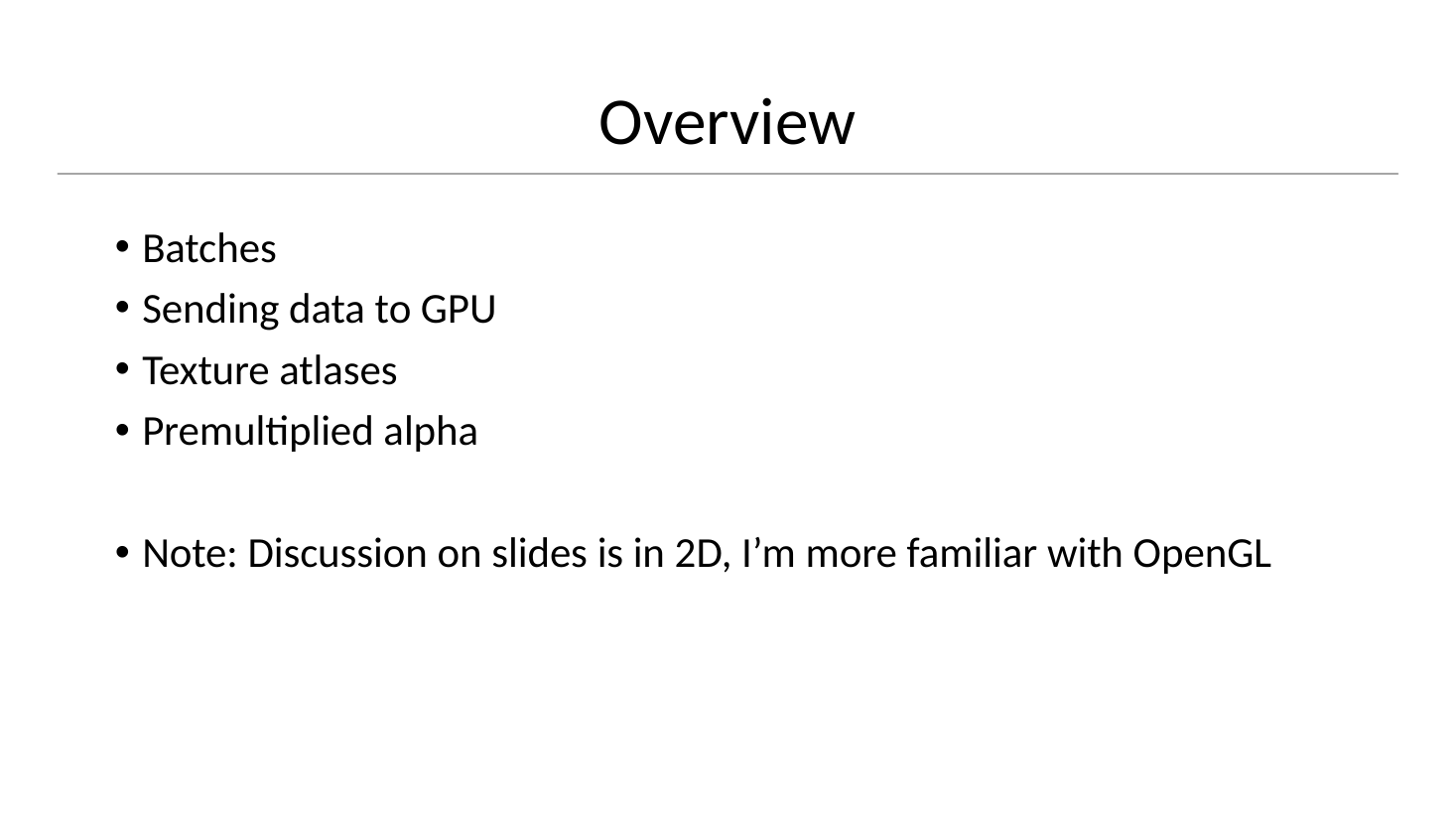

# Overview
Batches
Sending data to GPU
Texture atlases
Premultiplied alpha

Note: Discussion on slides is in 2D, I’m more familiar with OpenGL